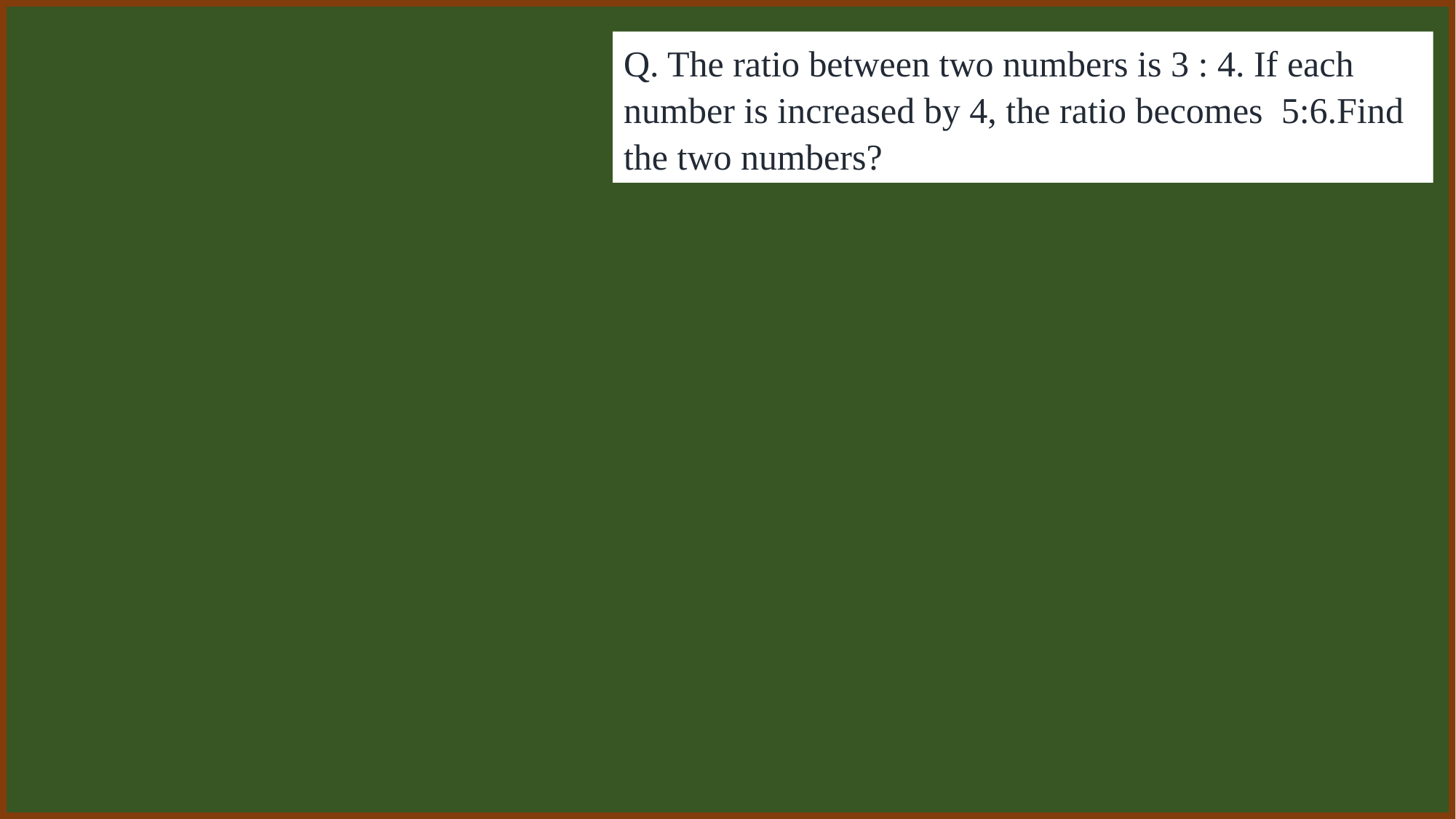

Q. The ratio between two numbers is 3 : 4. If each number is increased by 4, the ratio becomes  5:6.Find the two numbers?